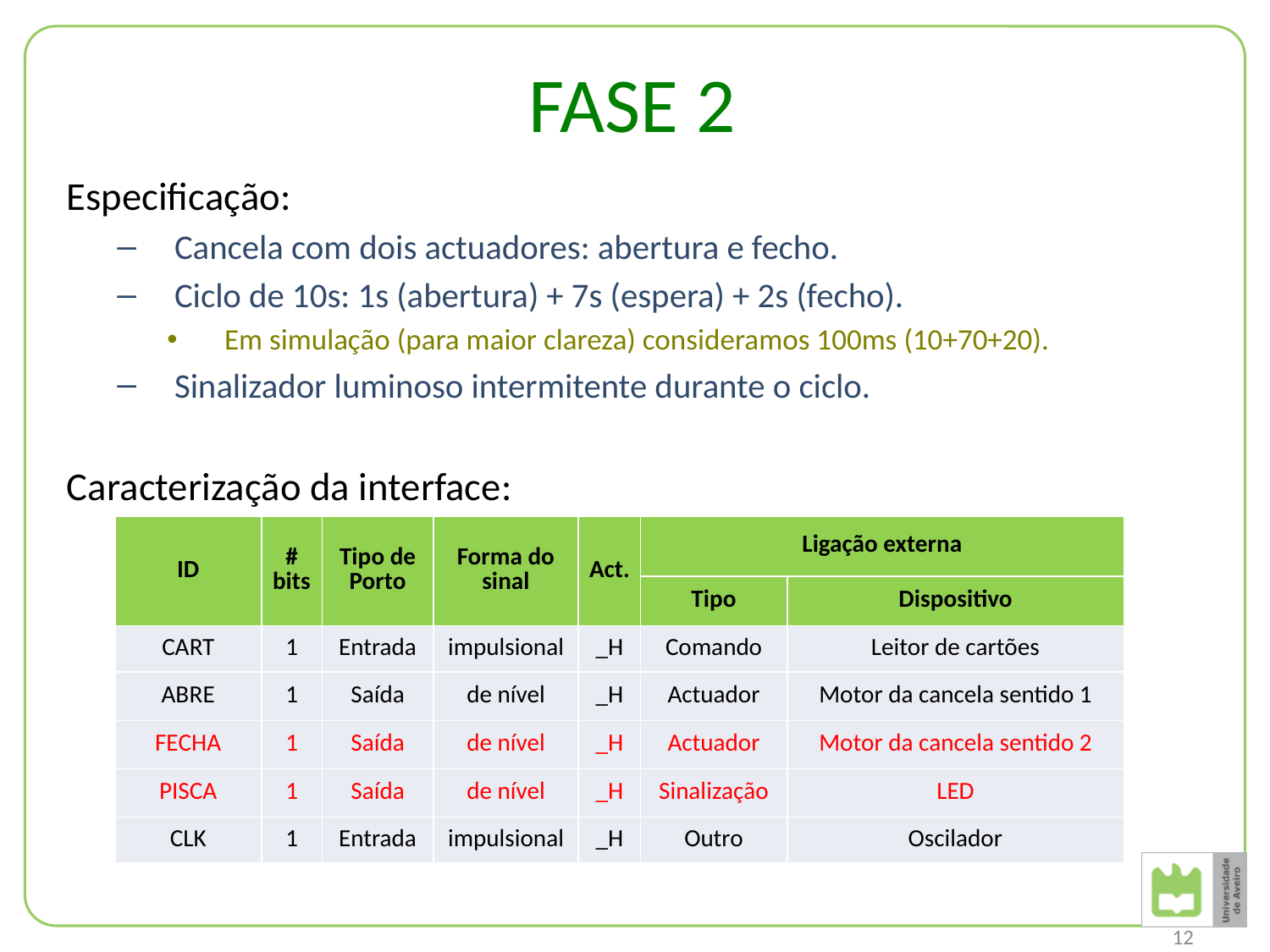

# FASE 2
Especificação:
Cancela com dois actuadores: abertura e fecho.
Ciclo de 10s: 1s (abertura) + 7s (espera) + 2s (fecho).
Em simulação (para maior clareza) consideramos 100ms (10+70+20).
Sinalizador luminoso intermitente durante o ciclo.

Caracterização da interface:

| ID | # bits | Tipo de Porto | Forma do sinal | Act. | Ligação externa |  |
| --- | --- | --- | --- | --- | --- | --- |
|  |  |  |  |  | Tipo | Dispositivo |
| CART | 1 | Entrada | impulsional | \_H | Comando | Leitor de cartões |
| ABRE | 1 | Saída | de nível | \_H | Actuador | Motor da cancela sentido 1 |
| FECHA | 1 | Saída | de nível | \_H | Actuador | Motor da cancela sentido 2 |
| PISCA | 1 | Saída | de nível | \_H | Sinalização | LED |
| CLK | 1 | Entrada | impulsional | \_H | Outro | Oscilador |
12